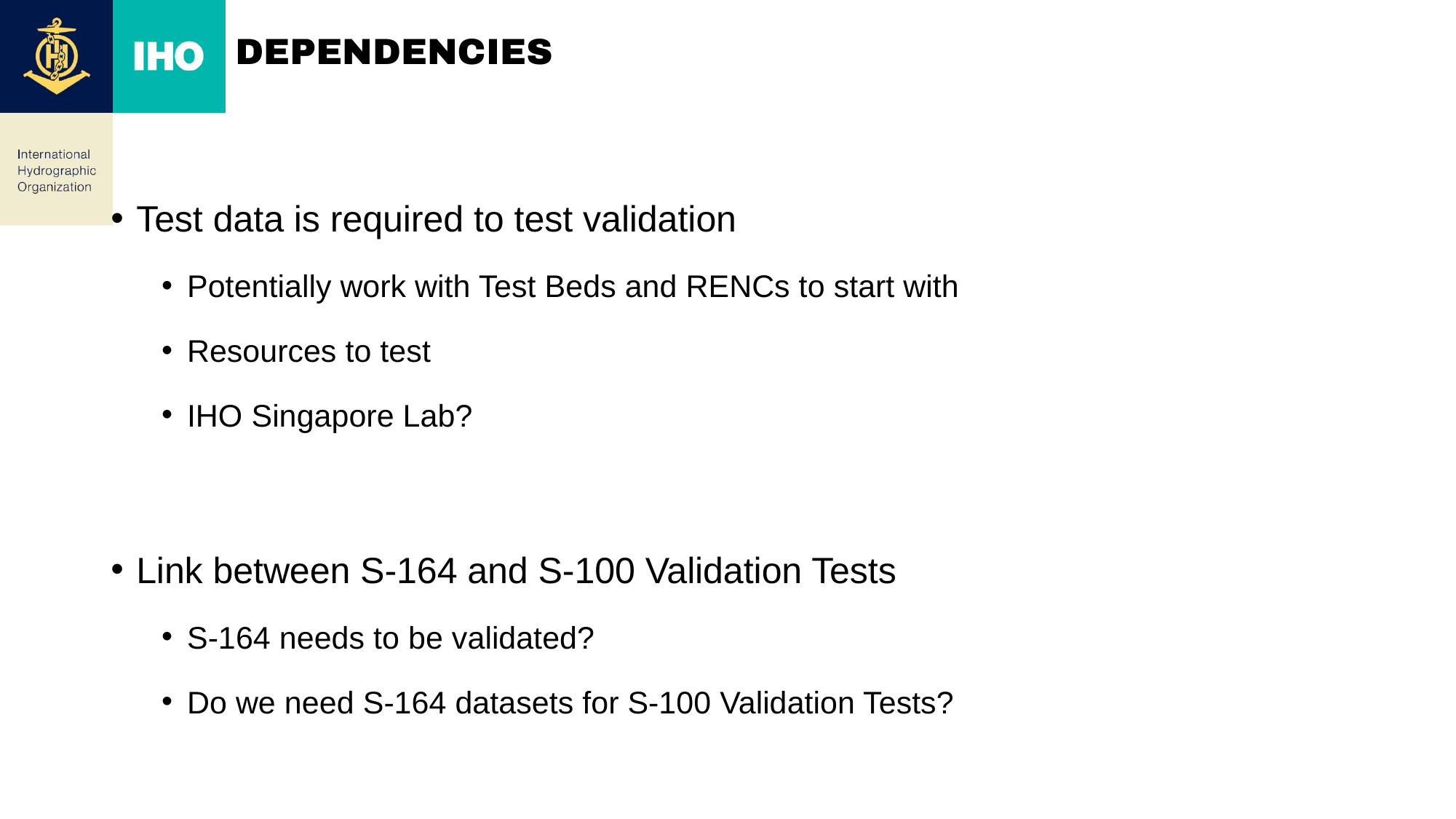

# DEpendencies
Test data is required to test validation
Potentially work with Test Beds and RENCs to start with
Resources to test
IHO Singapore Lab?

Link between S-164 and S-100 Validation Tests
S-164 needs to be validated?
Do we need S-164 datasets for S-100 Validation Tests?